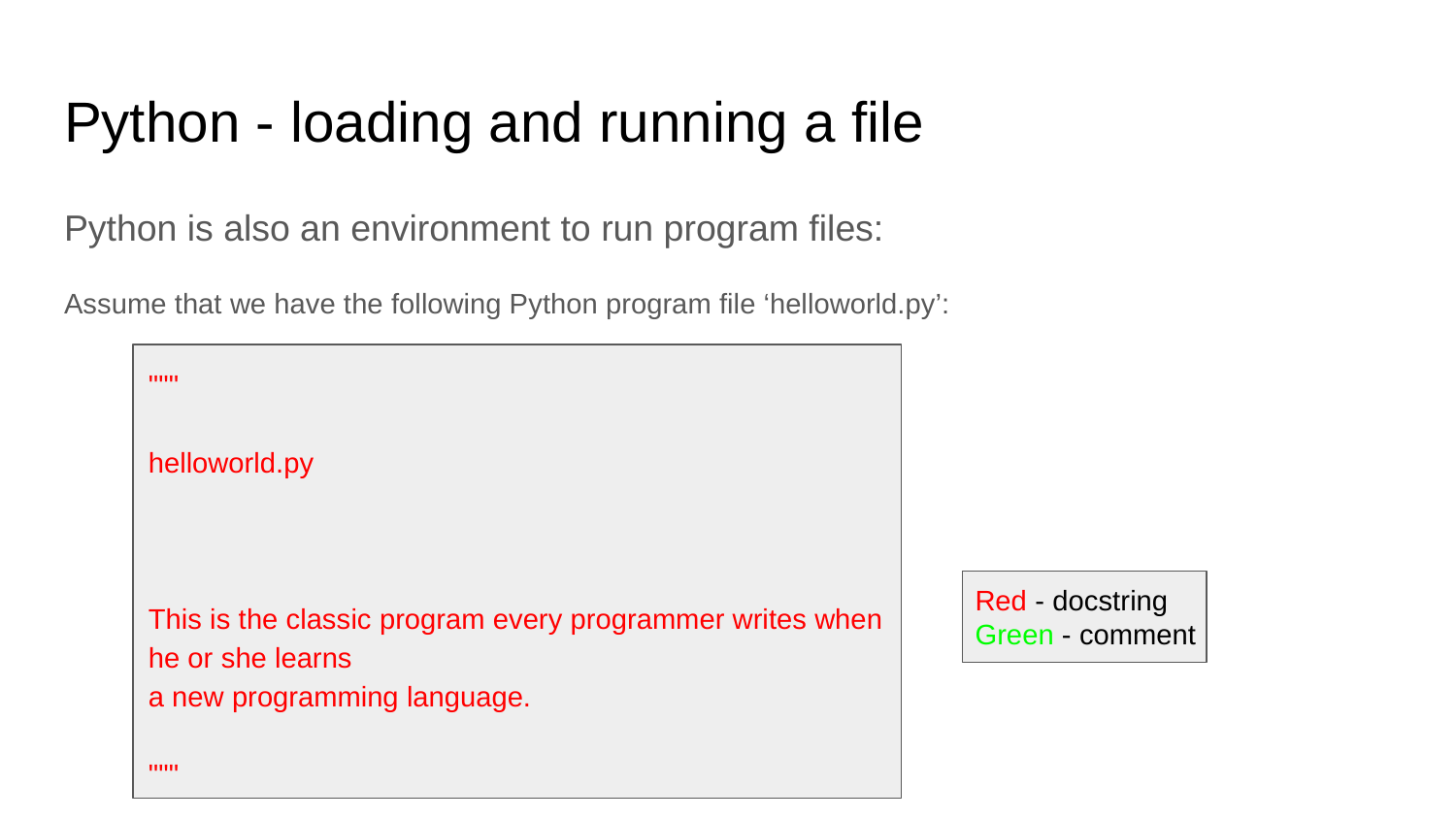

# Python - loading and running a file
Python is also an environment to run program files:
Assume that we have the following Python program file ‘helloworld.py’:

"""
helloworld.py
This is the classic program every programmer writes when he or she learns
a new programming language.
"""
def hello():
    "Just print 'hello world!' and that's it"
    print("hello world!") # print inserts a newline char
Red - docstring
Green - comment